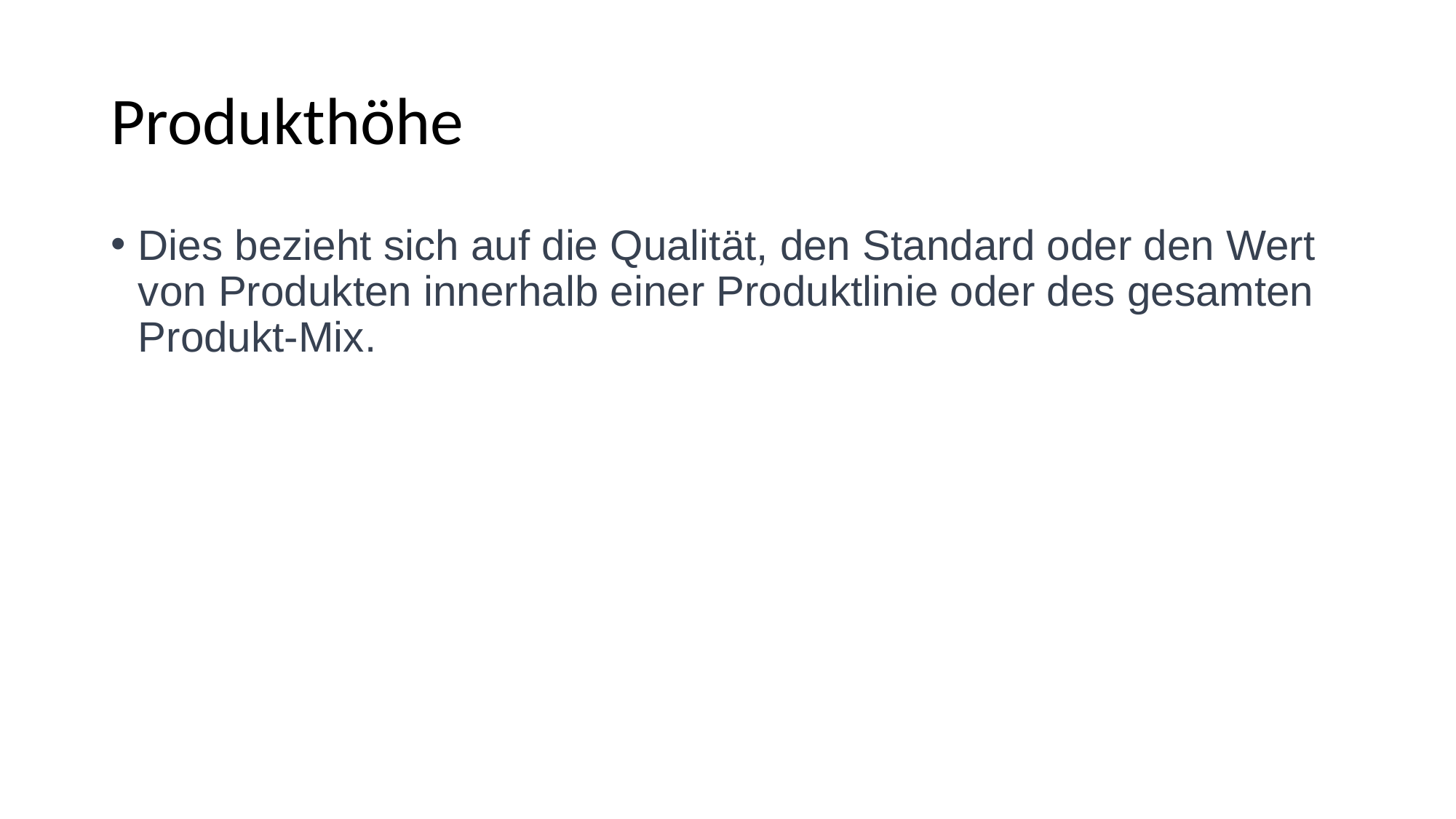

# Produkthöhe
Dies bezieht sich auf die Qualität, den Standard oder den Wert von Produkten innerhalb einer Produktlinie oder des gesamten Produkt-Mix.